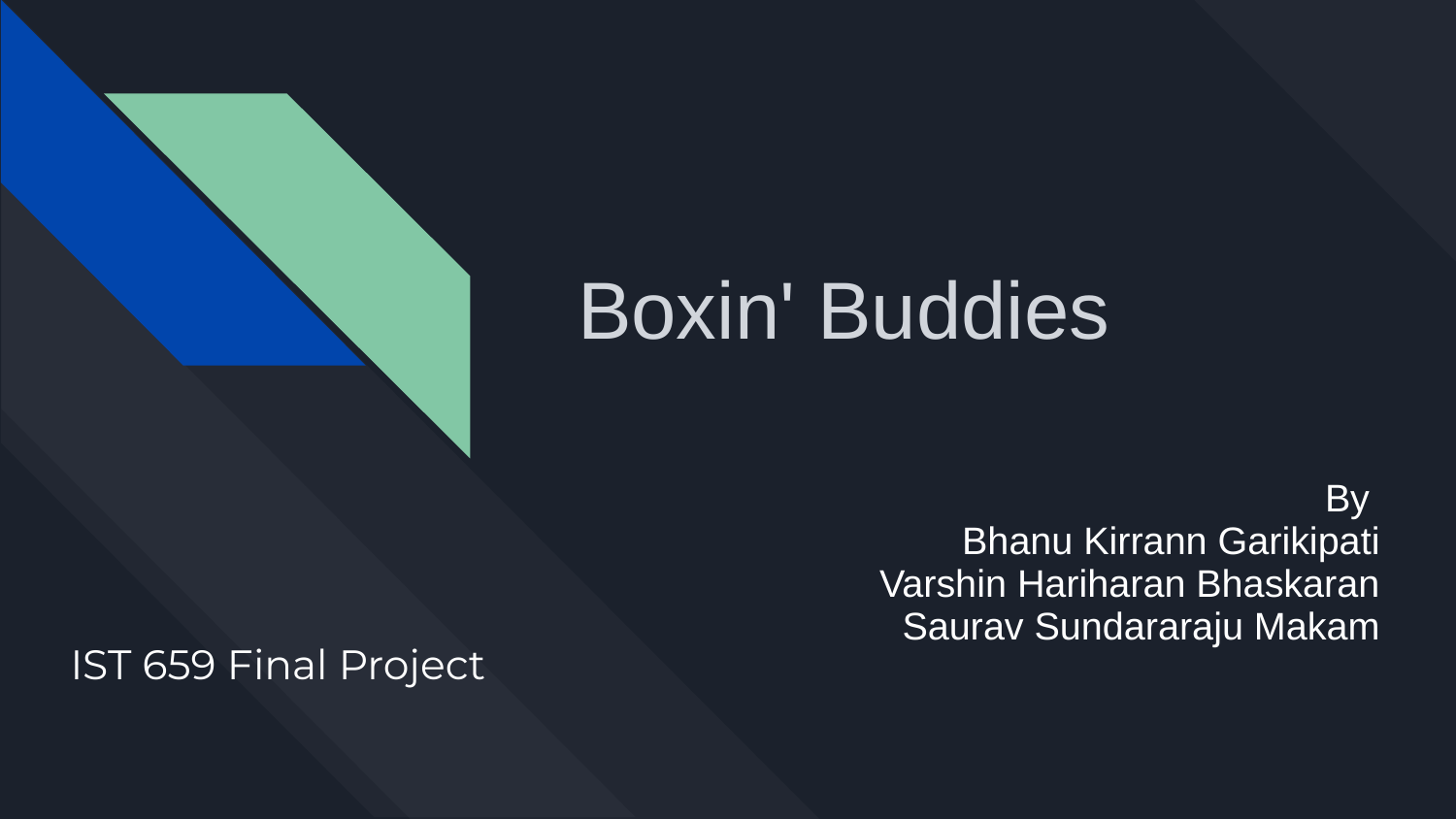

# Boxin' Buddies
By
Bhanu Kirrann Garikipati
Varshin Hariharan Bhaskaran
Saurav Sundararaju Makam

IST 659 Final Project